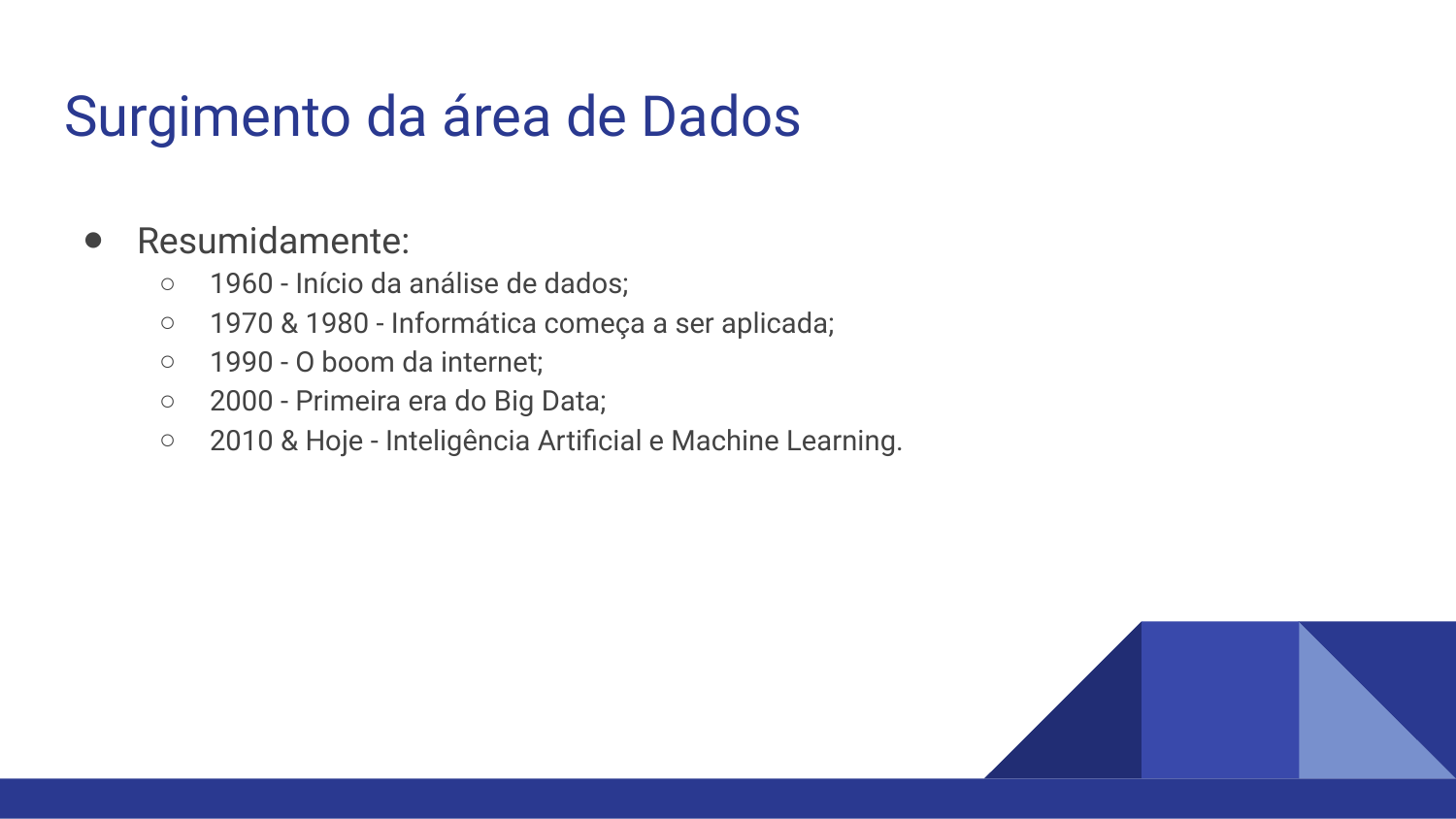

# Surgimento da área de Dados
Resumidamente:
1960 - Início da análise de dados;
1970 & 1980 - Informática começa a ser aplicada;
1990 - O boom da internet;
2000 - Primeira era do Big Data;
2010 & Hoje - Inteligência Artificial e Machine Learning.